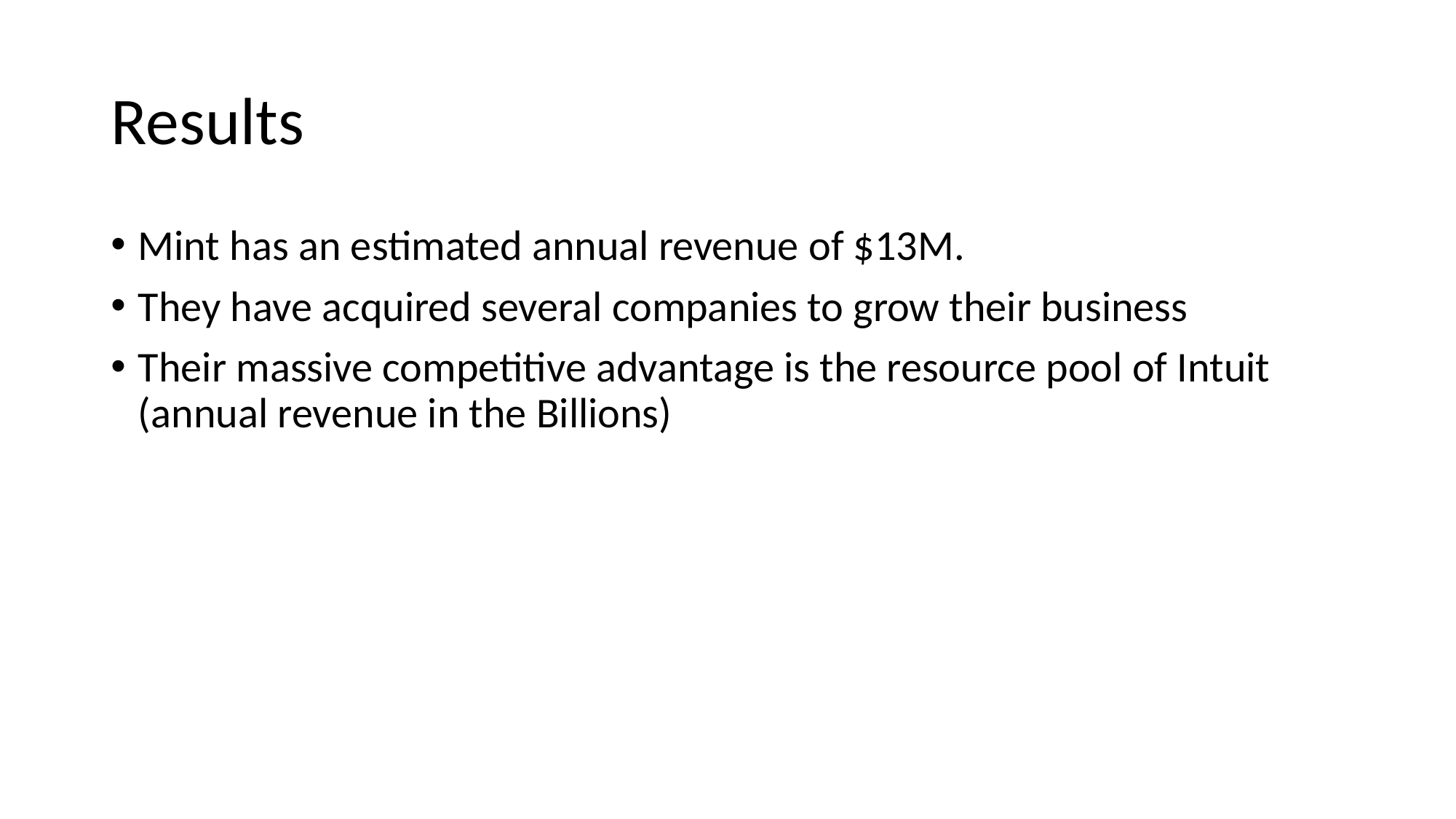

# Results
Mint has an estimated annual revenue of $13M.
They have acquired several companies to grow their business
Their massive competitive advantage is the resource pool of Intuit (annual revenue in the Billions)